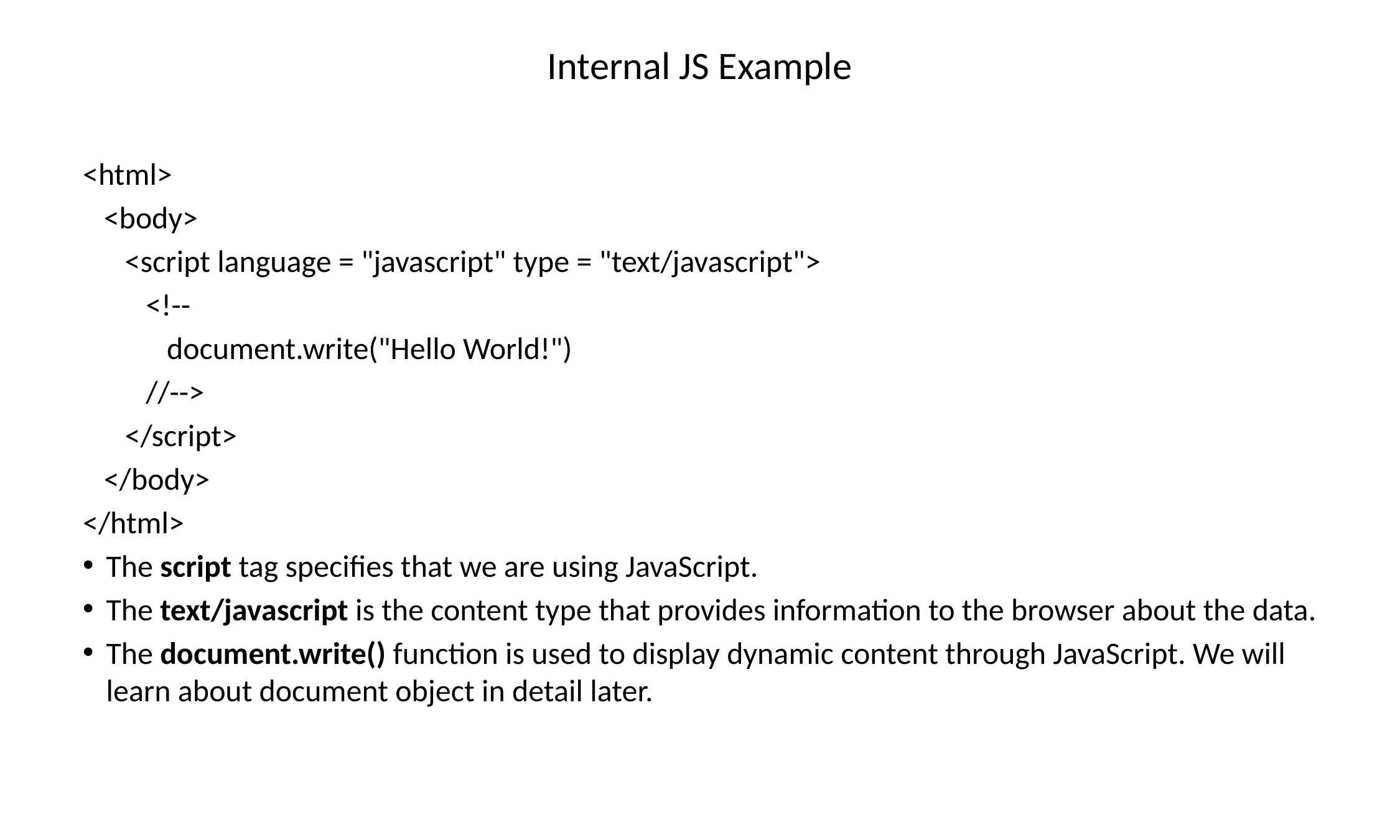

# Internal JS Example
<html>
   <body>
      <script language = "javascript" type = "text/javascript">
         <!--
            document.write("Hello World!")
         //-->
      </script>
   </body>
</html>
The script tag specifies that we are using JavaScript.
The text/javascript is the content type that provides information to the browser about the data.
The document.write() function is used to display dynamic content through JavaScript. We will learn about document object in detail later.